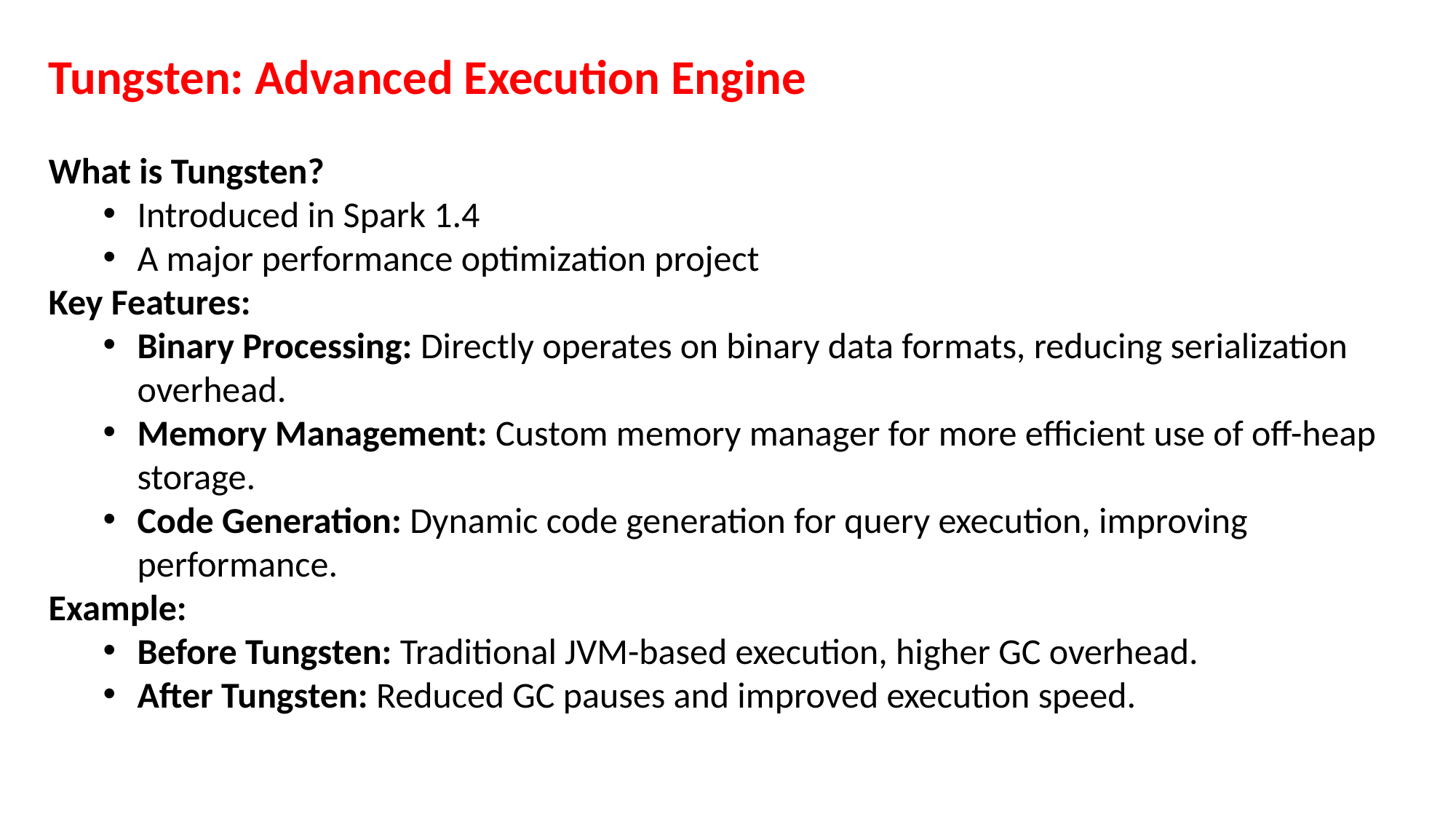

Tungsten: Advanced Execution Engine

What is Tungsten?
Introduced in Spark 1.4
A major performance optimization project
Key Features:
Binary Processing: Directly operates on binary data formats, reducing serialization overhead.
Memory Management: Custom memory manager for more efficient use of off-heap storage.
Code Generation: Dynamic code generation for query execution, improving performance.
Example:
Before Tungsten: Traditional JVM-based execution, higher GC overhead.
After Tungsten: Reduced GC pauses and improved execution speed.